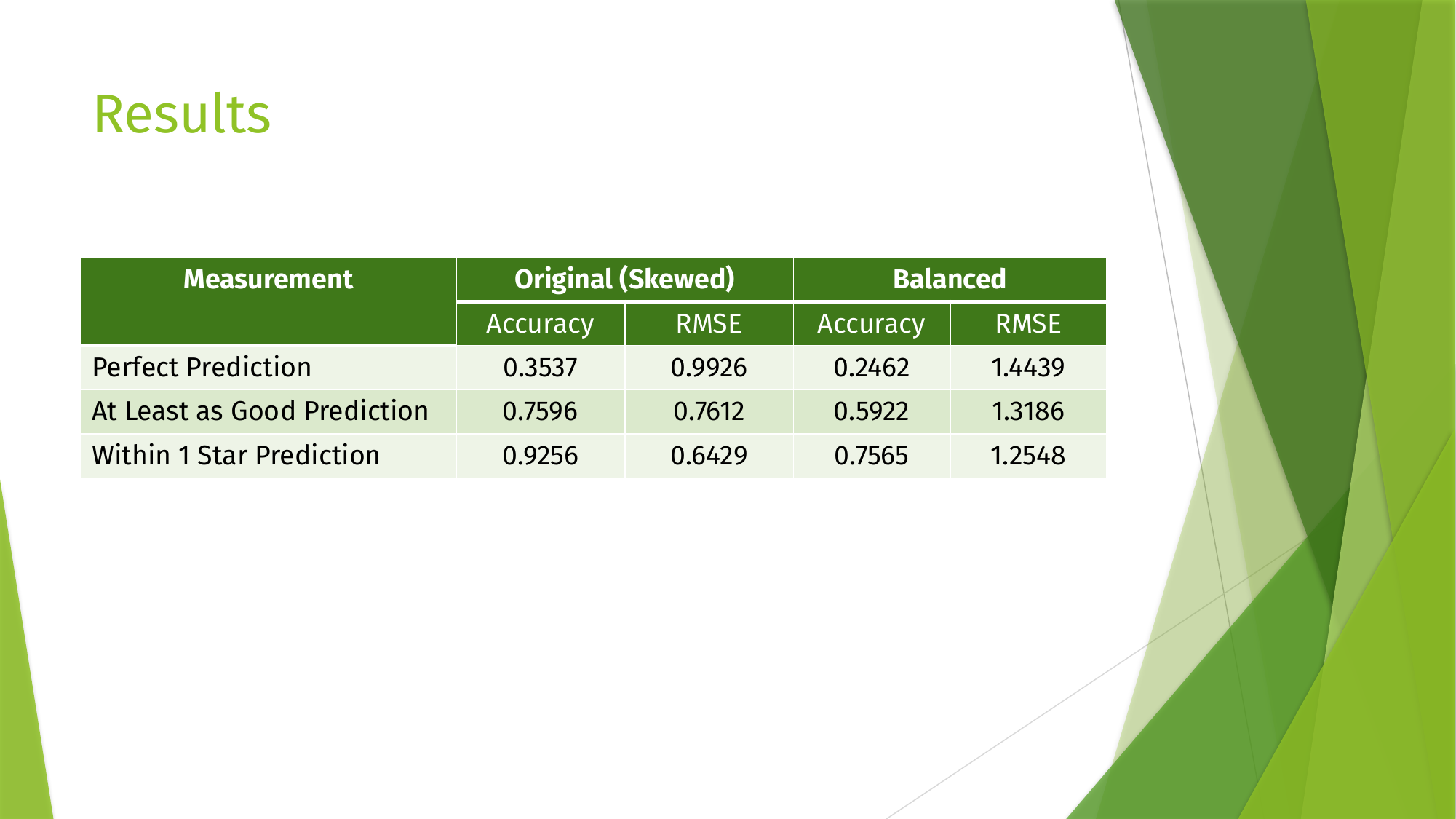

# Results
| Measurement | Original (Skewed) |  | Balanced |  |
| --- | --- | --- | --- | --- |
|  | Accuracy | RMSE | Accuracy | RMSE |
| Perfect Prediction | 0.3537 | 0.9926 | 0.2462 | 1.4439 |
| At Least as Good Prediction | 0.7596 | 0.7612 | 0.5922 | 1.3186 |
| Within 1 Star Prediction | 0.9256 | 0.6429 | 0.7565 | 1.2548 |